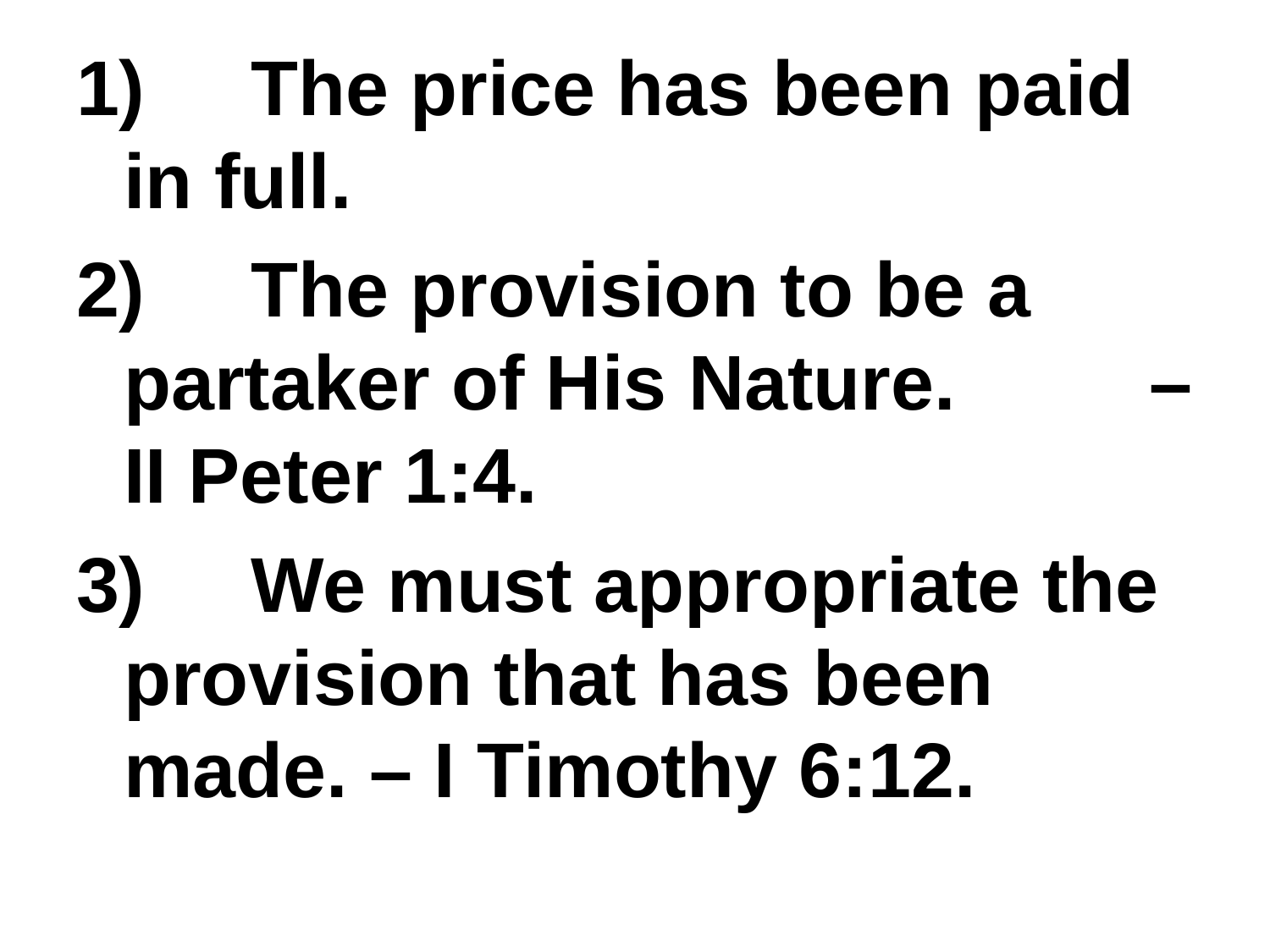

1)	The price has been paid in full.
2)	The provision to be a partaker of His Nature.         – II Peter 1:4.
3)	We must appropriate the provision that has been made. – I Timothy 6:12.